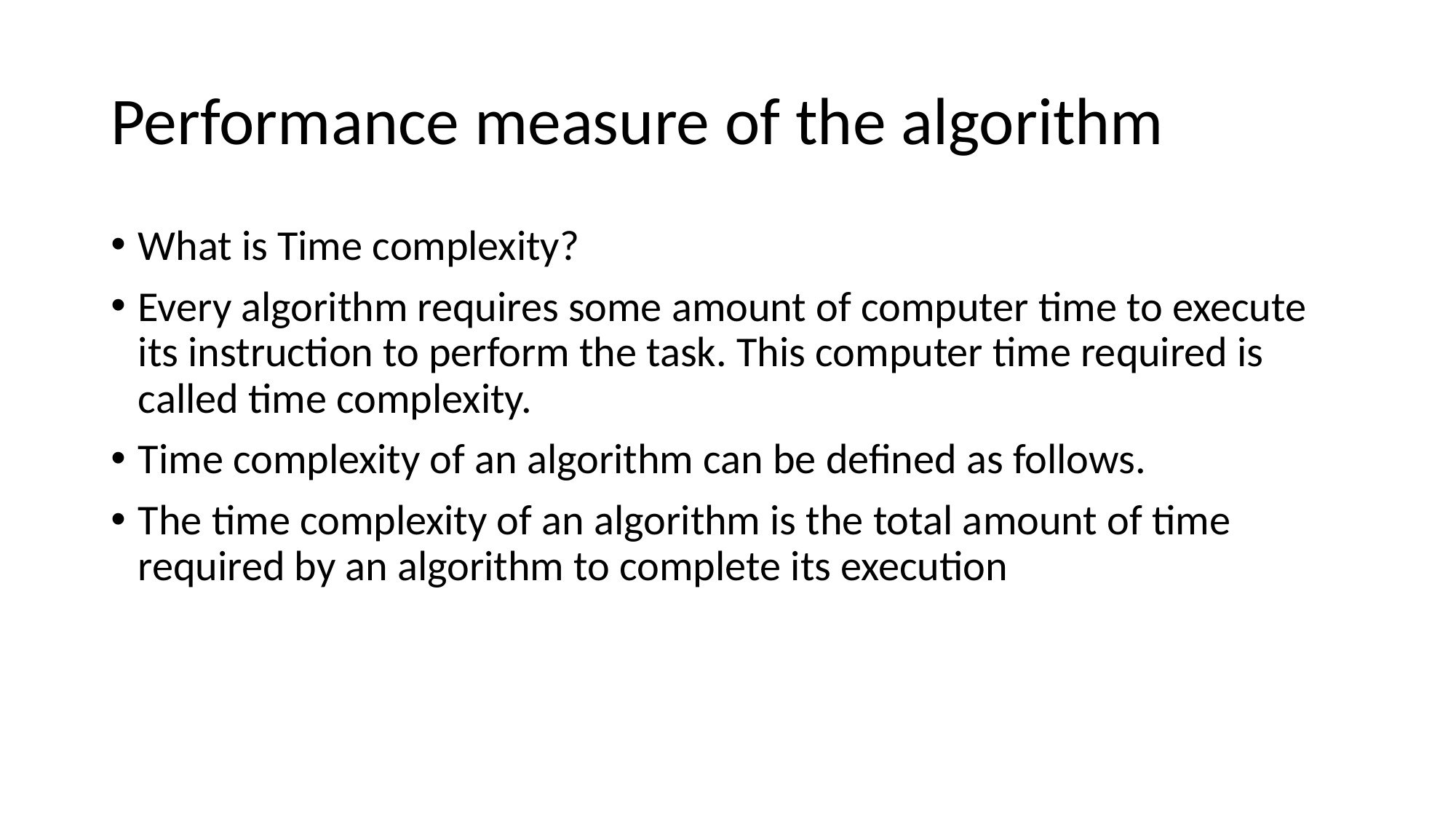

# Performance measure of the algorithm
What is Time complexity?
Every algorithm requires some amount of computer time to execute its instruction to perform the task. This computer time required is called time complexity.
Time complexity of an algorithm can be defined as follows.
The time complexity of an algorithm is the total amount of time required by an algorithm to complete its execution